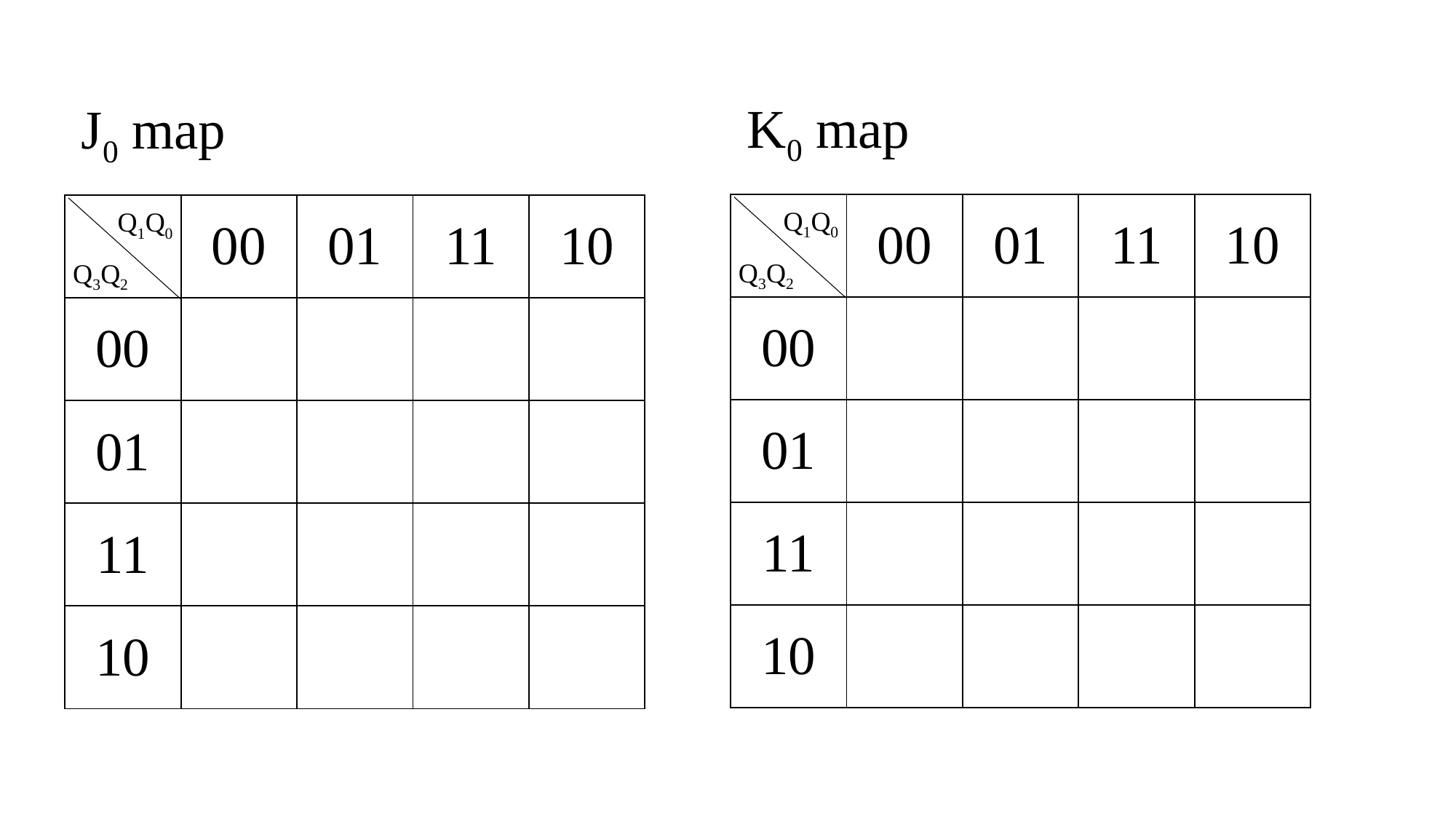

K0 map
J0 map
|  | 00 | 01 | 11 | 10 |
| --- | --- | --- | --- | --- |
| 00 |  |  |  |  |
| 01 |  |  |  |  |
| 11 |  |  |  |  |
| 10 |  |  |  |  |
|  | 00 | 01 | 11 | 10 |
| --- | --- | --- | --- | --- |
| 00 |  |  |  |  |
| 01 |  |  |  |  |
| 11 |  |  |  |  |
| 10 |  |  |  |  |
Q1Q0
Q1Q0
Q3Q2
Q3Q2